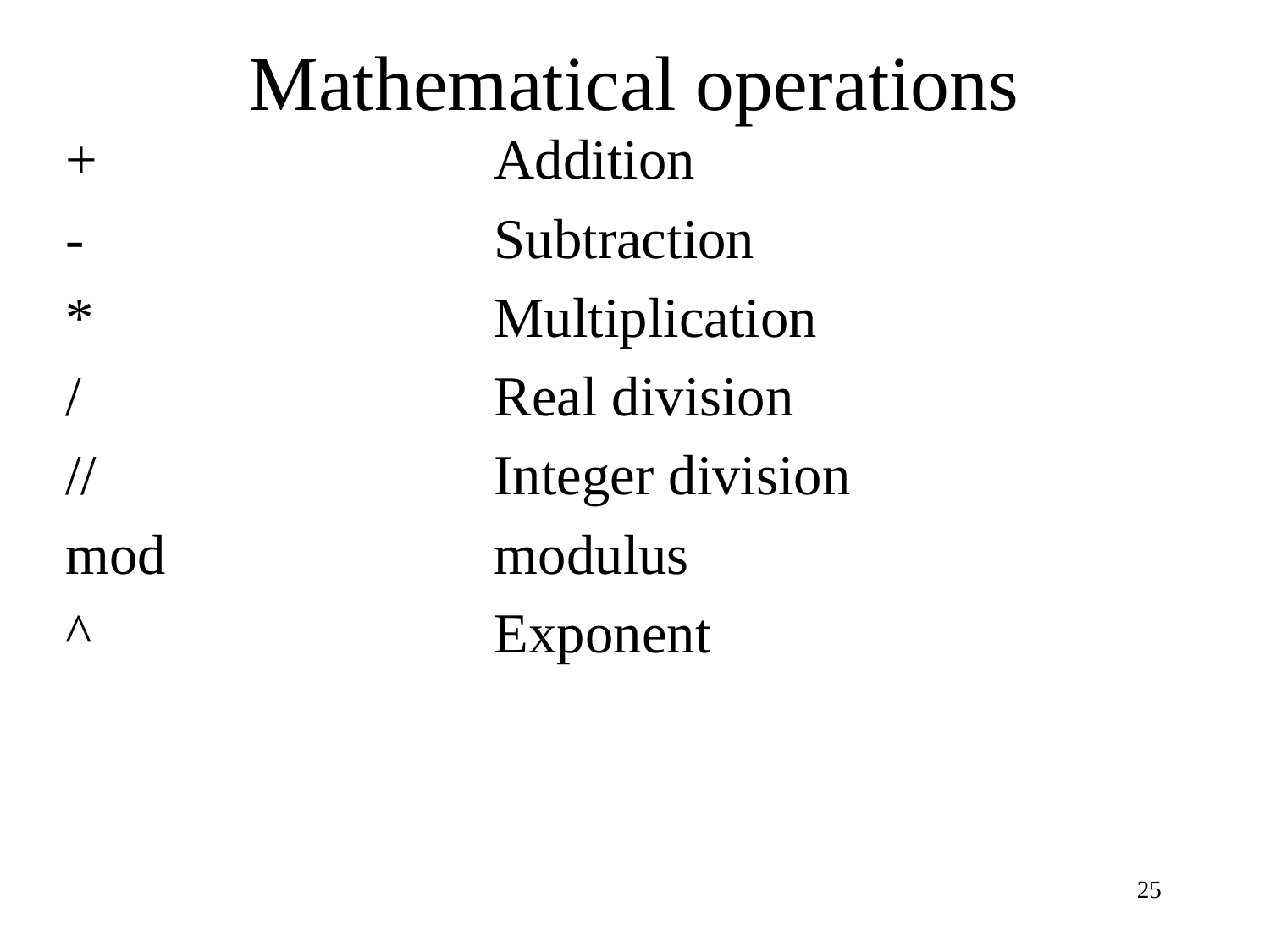

# Mathematical operations
+				Addition
-				Subtraction
*				Multiplication
/				Real division
//				Integer division
mod			modulus
^				Exponent
25